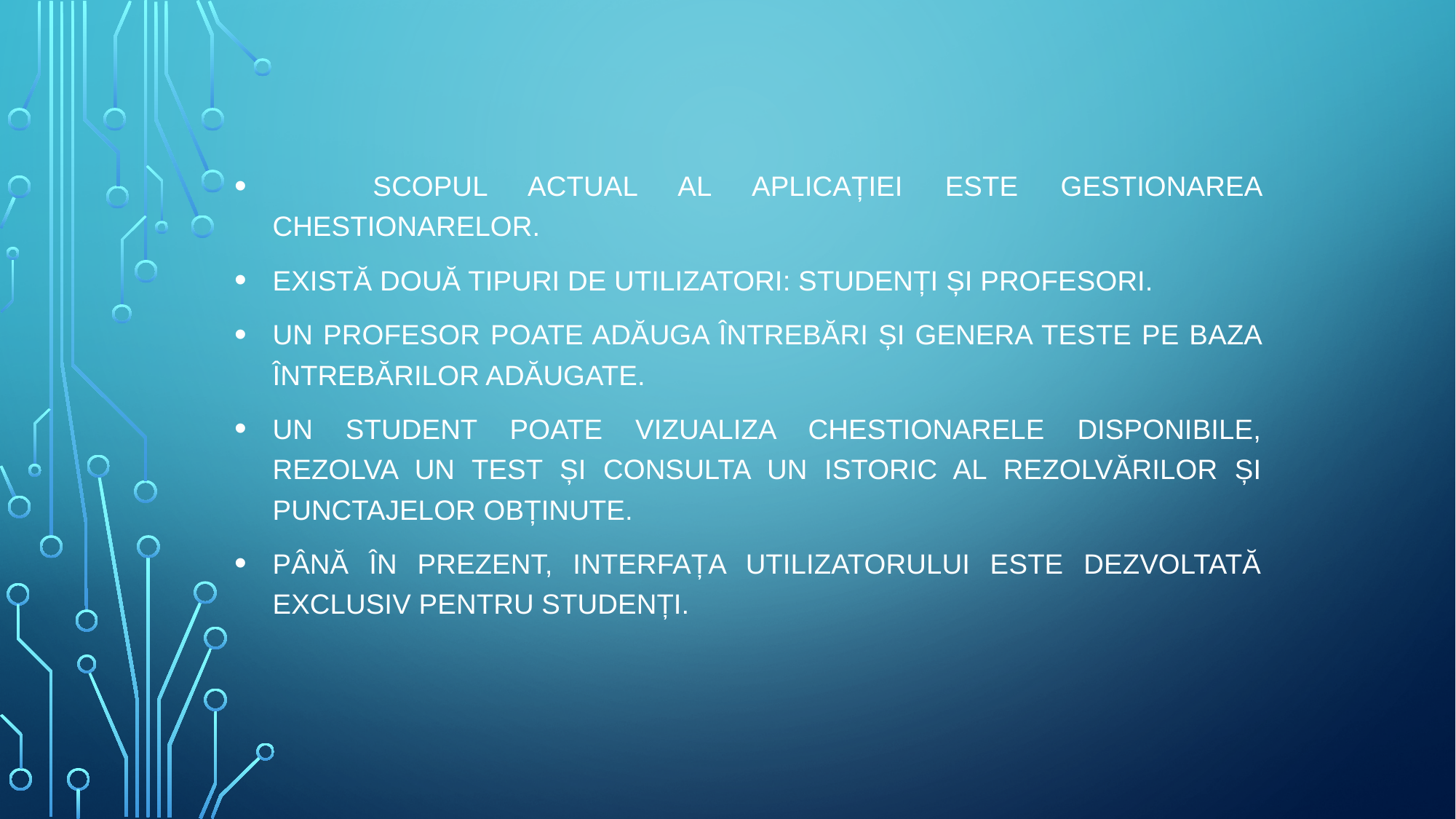

Scopul actual al aplicației este gestionarea chestionarelor.
Există două tipuri de utilizatori: studenți și profesori.
Un profesor poate adăuga întrebări și genera teste pe baza întrebărilor adăugate.
Un student poate vizualiza chestionarele disponibile, rezolva un test și consulta un istoric al rezolvărilor și punctajelor obținute.
Până în prezent, interfața utilizatorului este dezvoltată exclusiv pentru studenți.